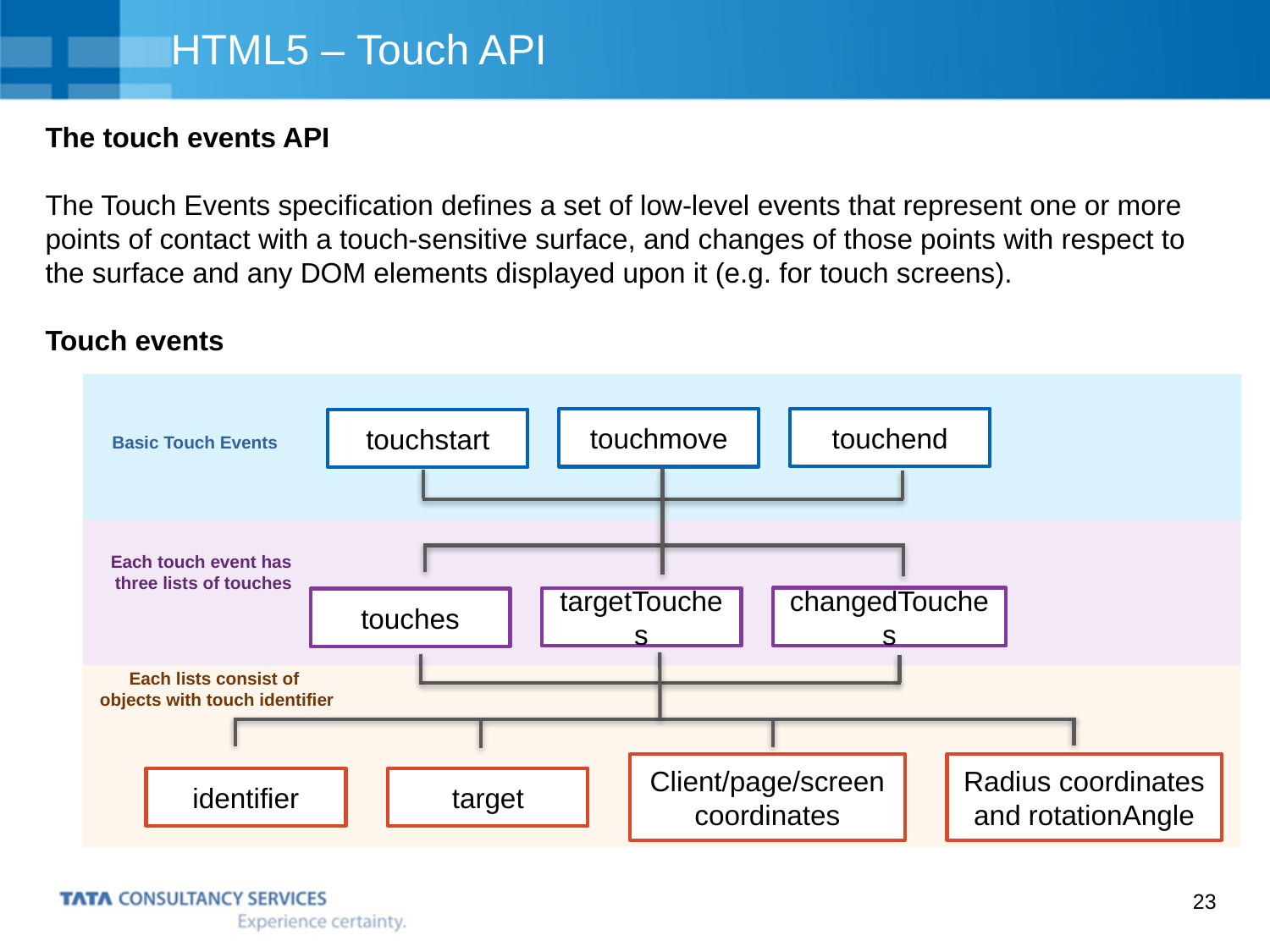

# HTML5 – Touch API
The touch events API

The Touch Events specification defines a set of low-level events that represent one or more points of contact with a touch-sensitive surface, and changes of those points with respect to the surface and any DOM elements displayed upon it (e.g. for touch screens).

Touch events

touchend
touchmove
touchstart
changedTouches
targetTouches
touches
Client/page/screen coordinates
Radius coordinates and rotationAngle
identifier
target
Basic Touch Events
Each touch event has
three lists of touches
Each lists consist of
objects with touch identifier